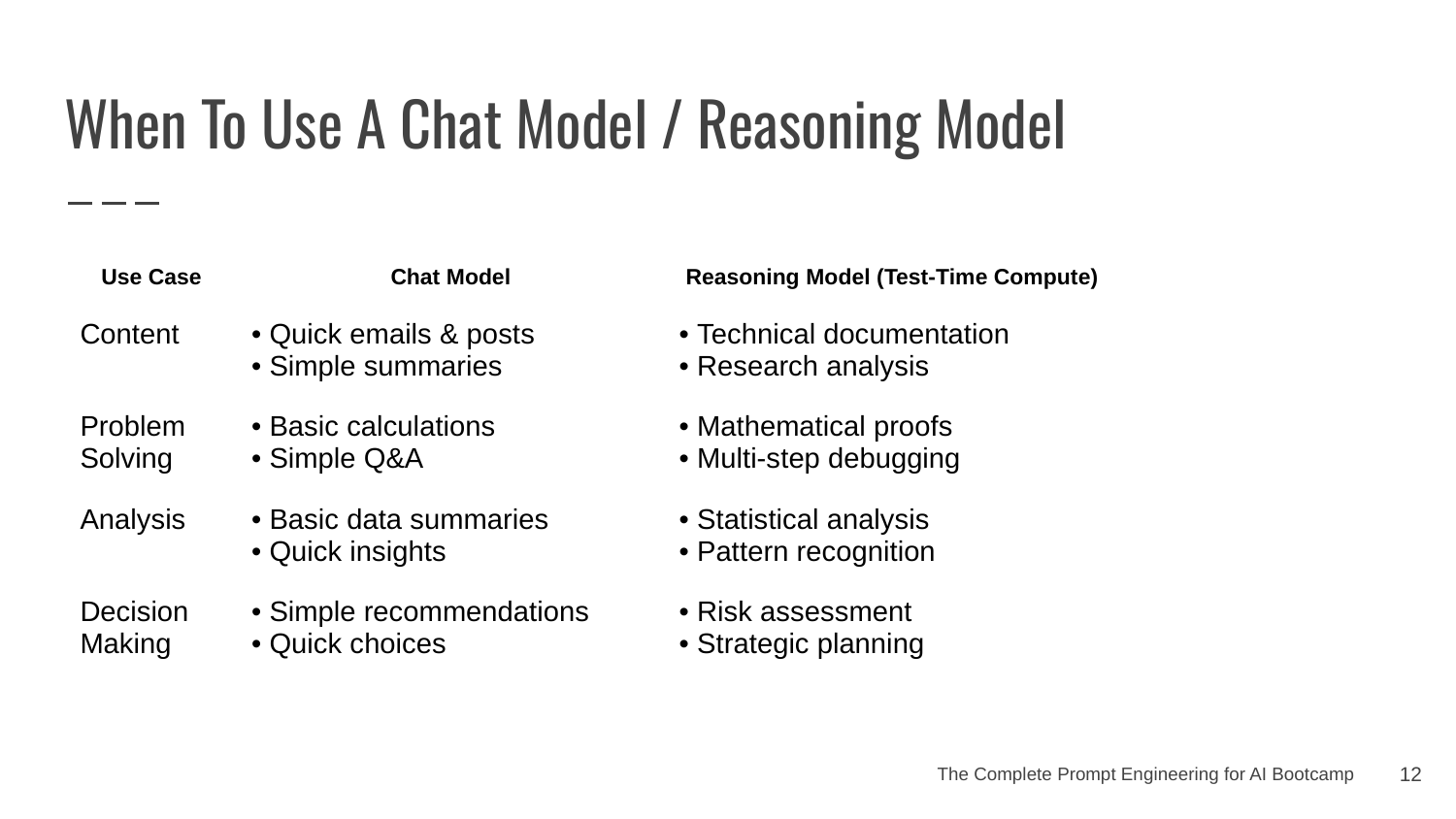

# When To Use A Chat Model / Reasoning Model
| Use Case | Chat Model | Reasoning Model (Test-Time Compute) |
| --- | --- | --- |
| Content | • Quick emails & posts • Simple summaries | • Technical documentation • Research analysis |
| Problem Solving | • Basic calculations • Simple Q&A | • Mathematical proofs • Multi-step debugging |
| Analysis | • Basic data summaries • Quick insights | • Statistical analysis • Pattern recognition |
| Decision Making | • Simple recommendations • Quick choices | • Risk assessment • Strategic planning |
12